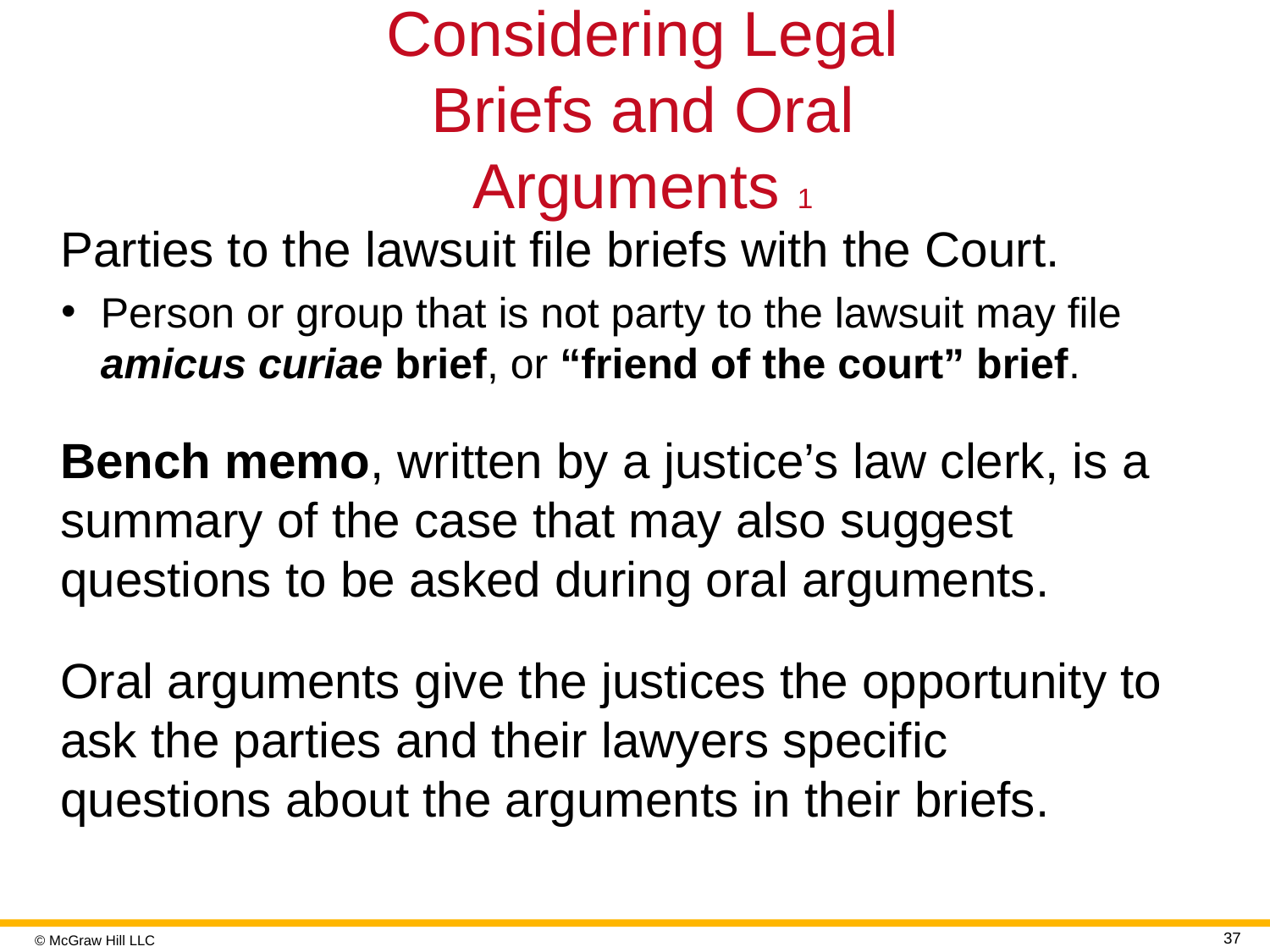

# Considering Legal Briefs and Oral Arguments 1
Parties to the lawsuit file briefs with the Court.
Person or group that is not party to the lawsuit may file amicus curiae brief, or “friend of the court” brief.
Bench memo, written by a justice’s law clerk, is a summary of the case that may also suggest questions to be asked during oral arguments.
Oral arguments give the justices the opportunity to ask the parties and their lawyers specific questions about the arguments in their briefs.
37